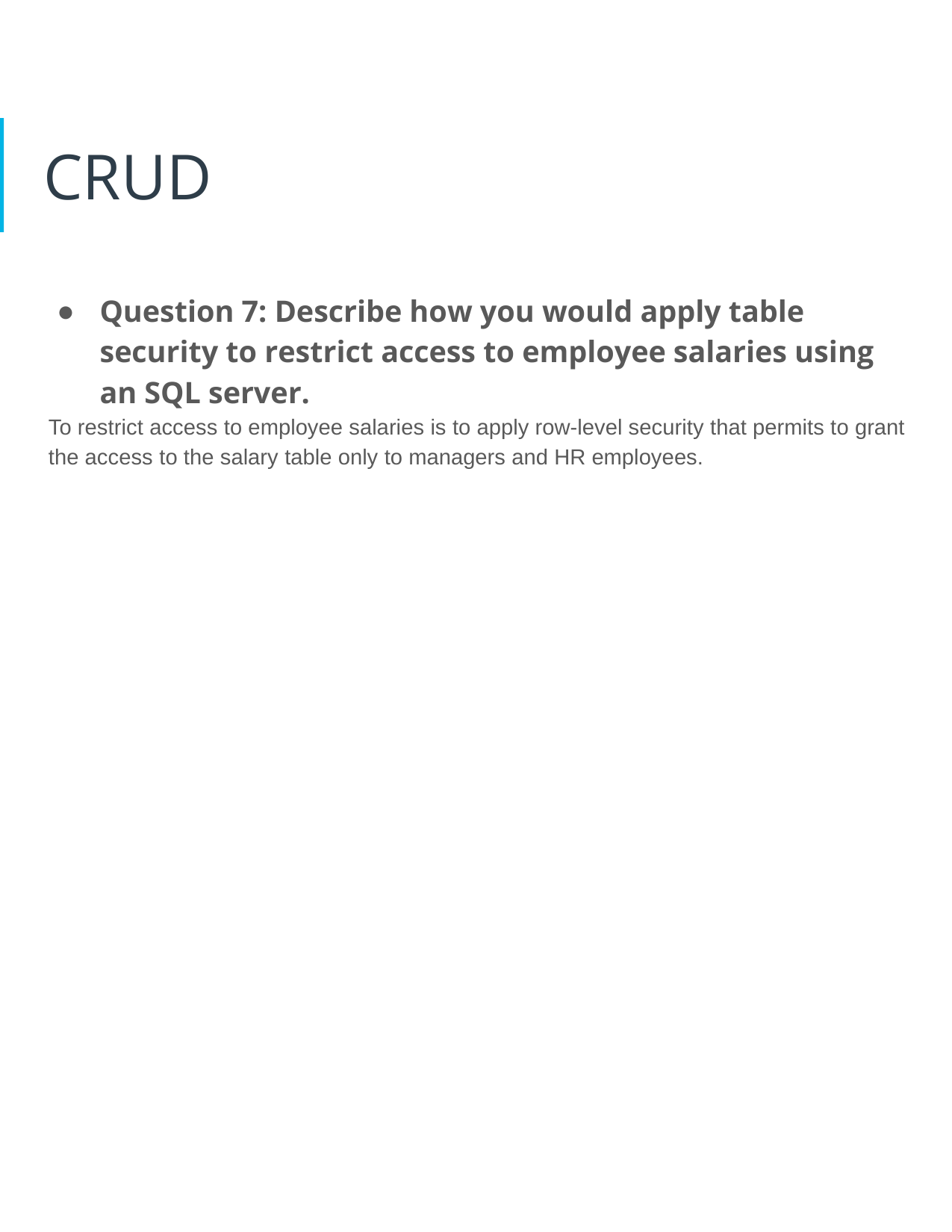

# CRUD
Question 7: Describe how you would apply table security to restrict access to employee salaries using an SQL server.
To restrict access to employee salaries is to apply row-level security that permits to grant the access to the salary table only to managers and HR employees.